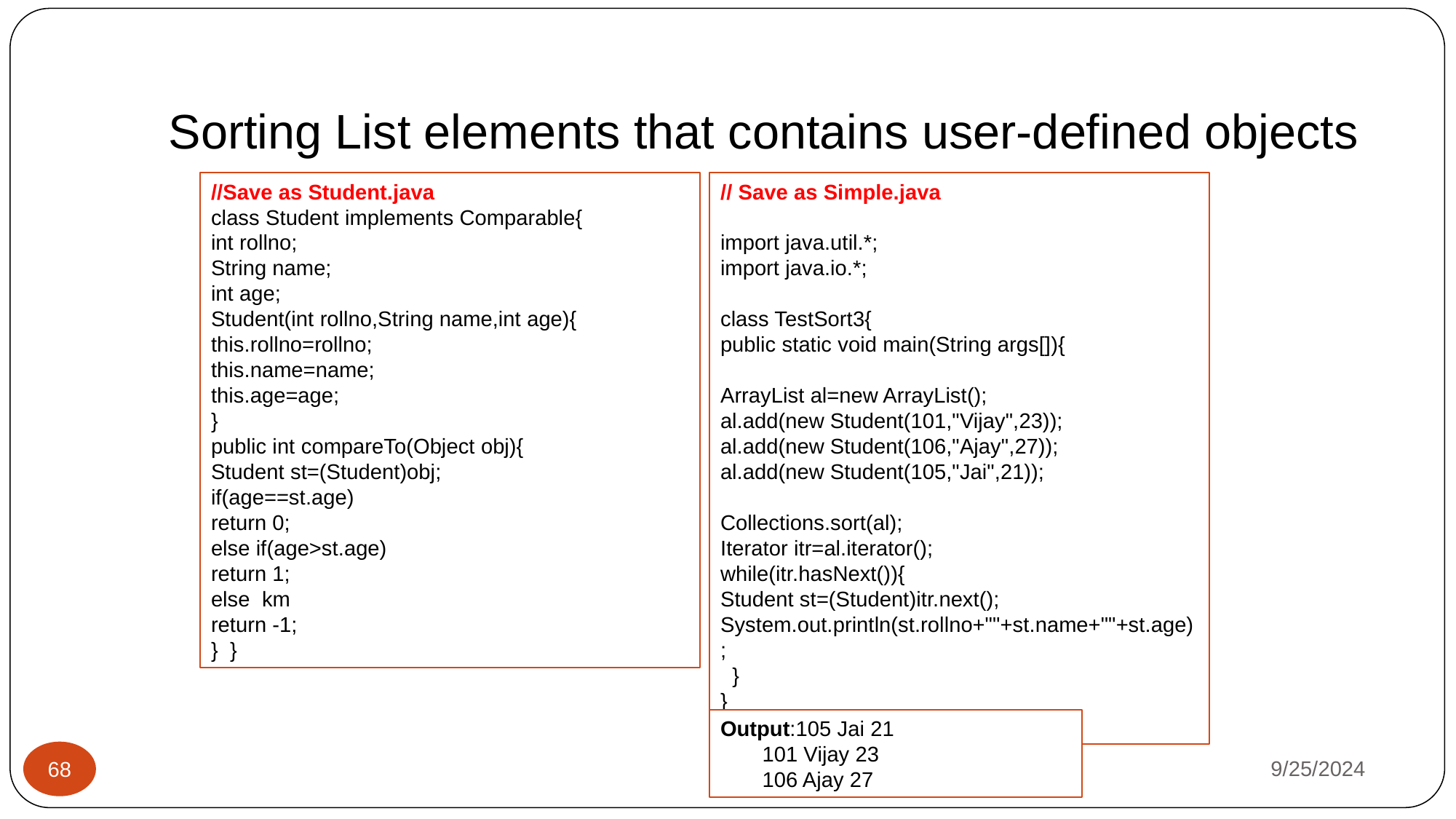

# Sorting List elements that contains user-defined objects
//Save as Student.java
class Student implements Comparable{
int rollno;
String name;
int age;
Student(int rollno,String name,int age){
this.rollno=rollno;
this.name=name;
this.age=age;
}
public int compareTo(Object obj){
Student st=(Student)obj;
if(age==st.age)
return 0;
else if(age>st.age)
return 1;
else  km
return -1;
}  }
// Save as Simple.java

import java.util.*;
import java.io.*;

class TestSort3{
public static void main(String args[]){

ArrayList al=new ArrayList();
al.add(new Student(101,"Vijay",23));
al.add(new Student(106,"Ajay",27));
al.add(new Student(105,"Jai",21));

Collections.sort(al);
Iterator itr=al.iterator();
while(itr.hasNext()){
Student st=(Student)itr.next();
System.out.println(st.rollno+""+st.name+""+st.age);
  }
}
}
Output:105 Jai 21
       101 Vijay 23
       106 Ajay 27
9/25/2024
68